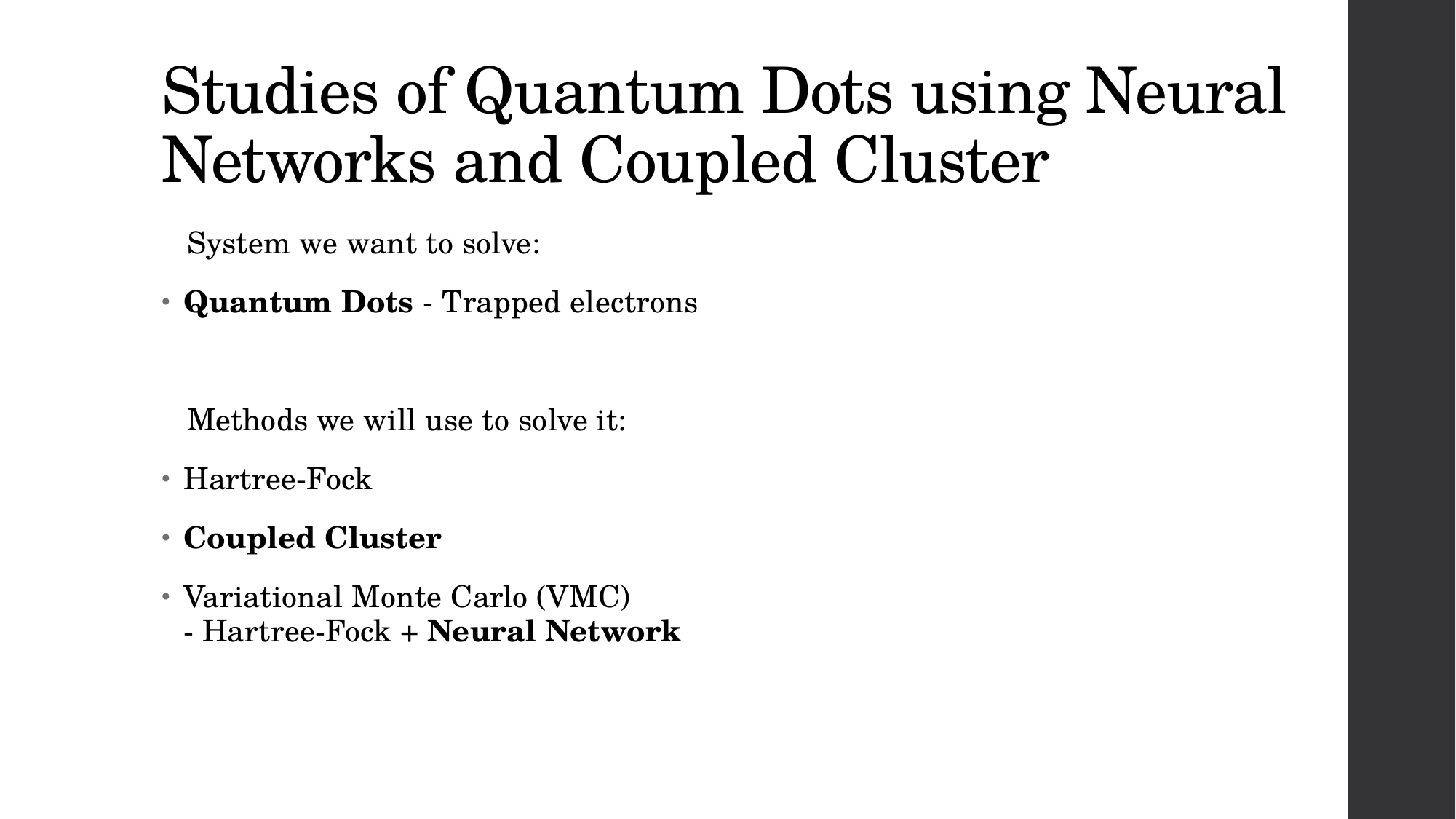

# Studies of Quantum Dots using Neural Networks and Coupled Cluster
   System we want to solve:
Quantum Dots - Trapped electrons

   Methods we will use to solve it:
Hartree-Fock
Coupled Cluster
Variational Monte Carlo (VMC)
- Hartree-Fock + Neural Network